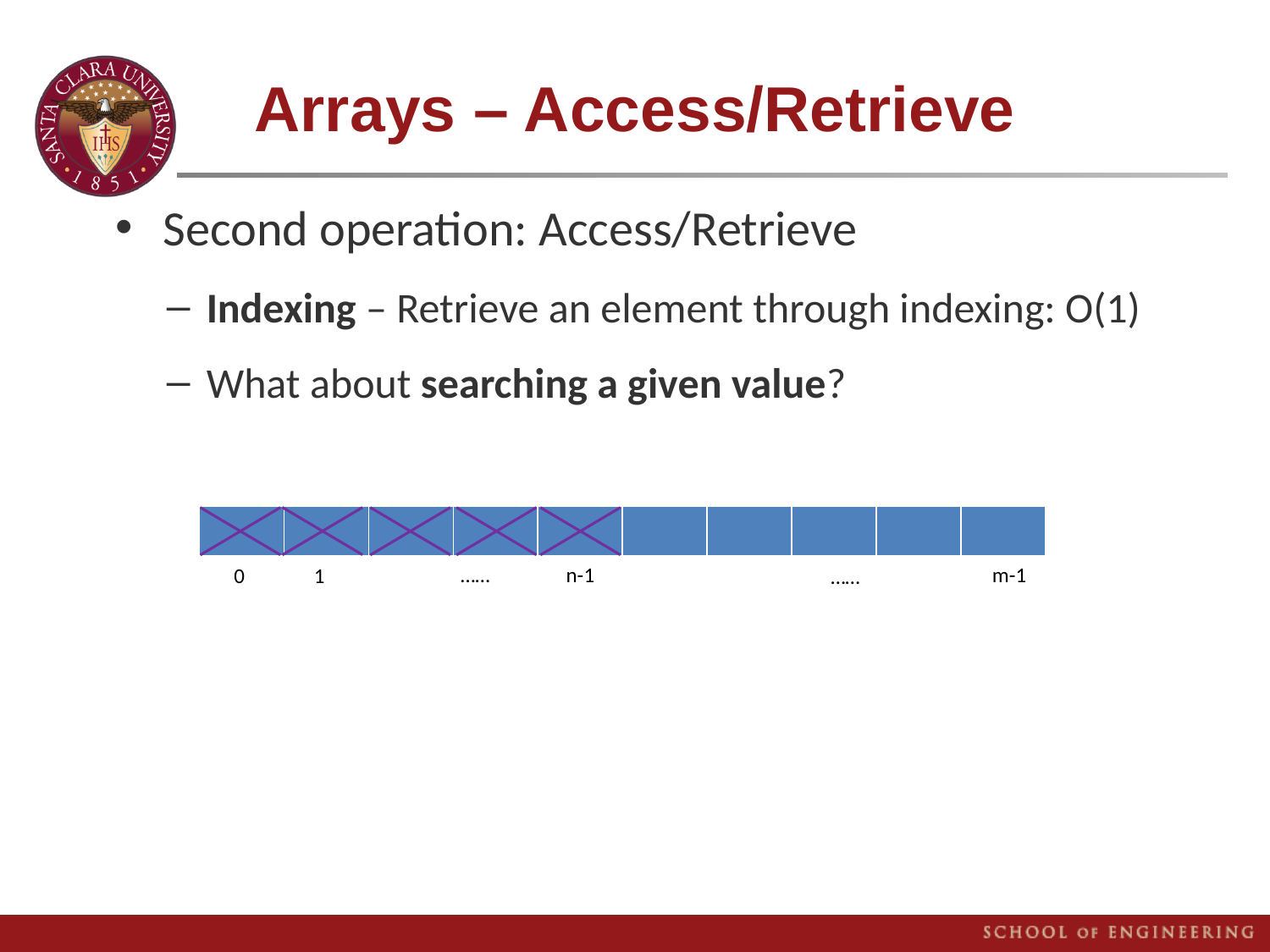

# Arrays – Access/Retrieve
Second operation: Access/Retrieve
Indexing – Retrieve an element through indexing: O(1)
What about searching a given value?
|  |  |  |  |  |  |  |  |  |  |
| --- | --- | --- | --- | --- | --- | --- | --- | --- | --- |
n-1
……
m-1
0
1
……